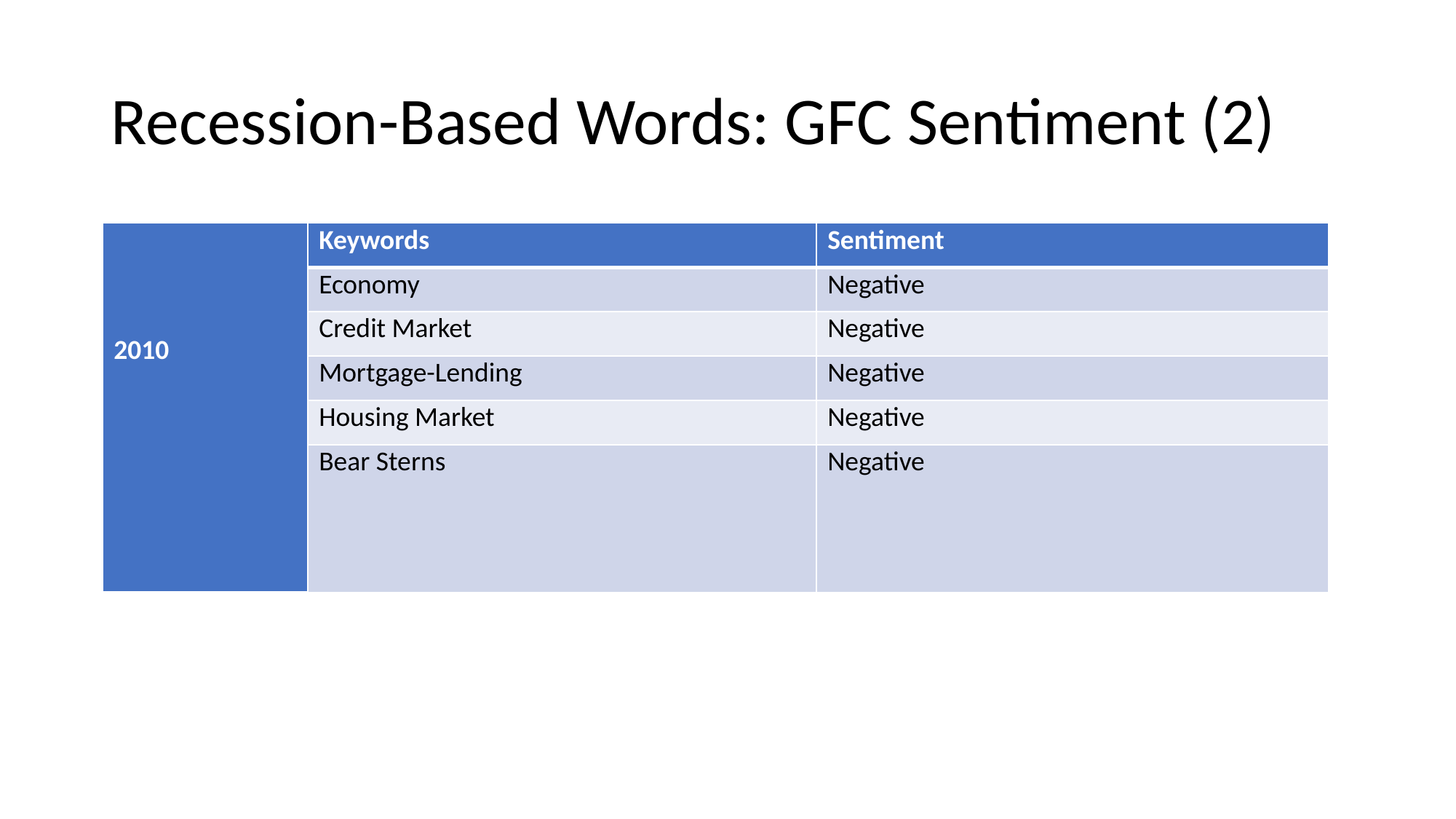

# Recession-Based Words: GFC Sentiment (2)
| 2010 | Keywords | Sentiment |
| --- | --- | --- |
|  | Economy | Negative |
|  | Credit Market | Negative |
|  | Mortgage-Lending | Negative |
|  | Housing Market | Negative |
|  | Bear Sterns | Negative |